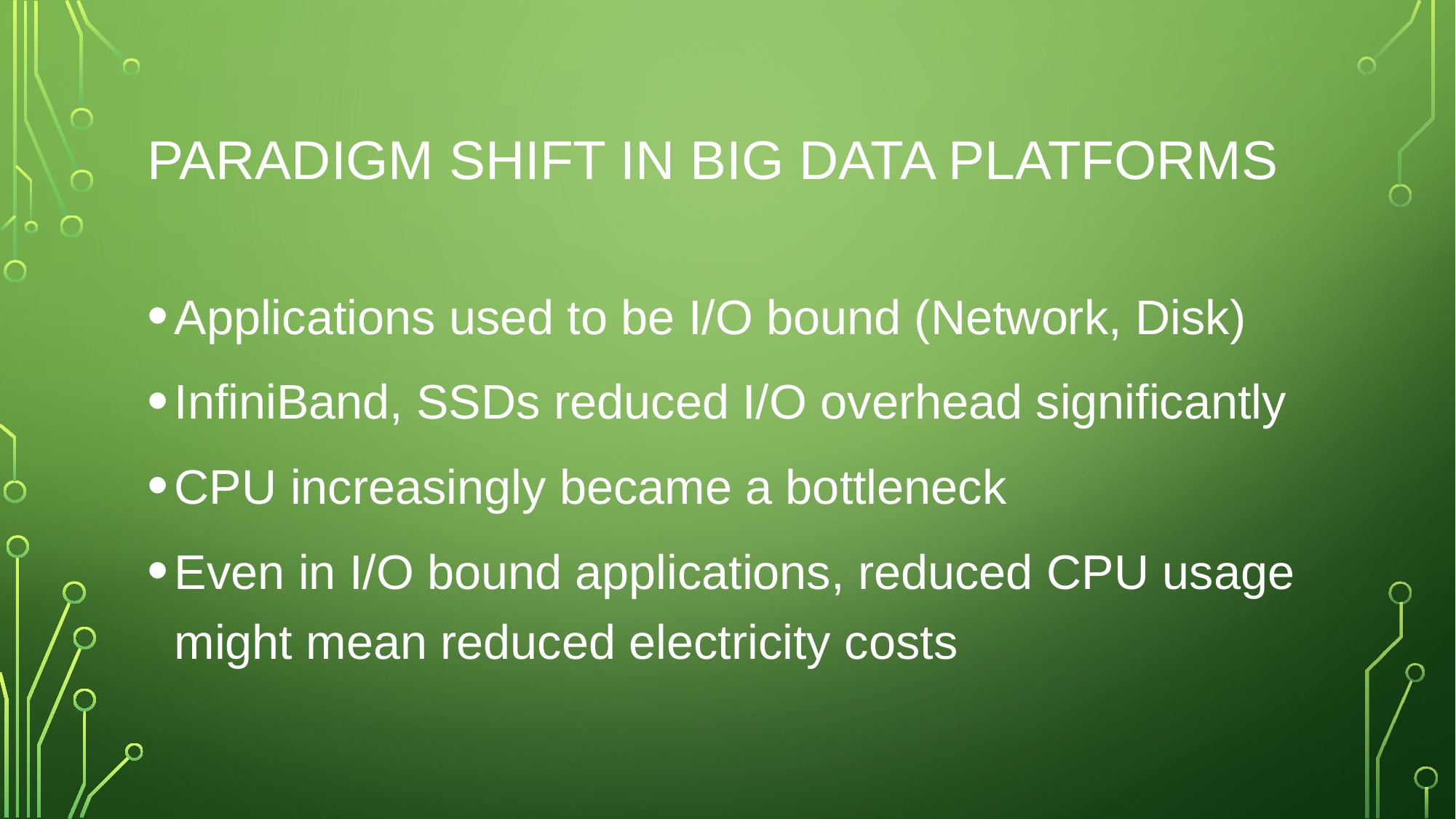

# Paradigm Shift in big data platforms
Applications used to be I/O bound (Network, Disk)
InfiniBand, SSDs reduced I/O overhead significantly
CPU increasingly became a bottleneck
Even in I/O bound applications, reduced CPU usage might mean reduced electricity costs